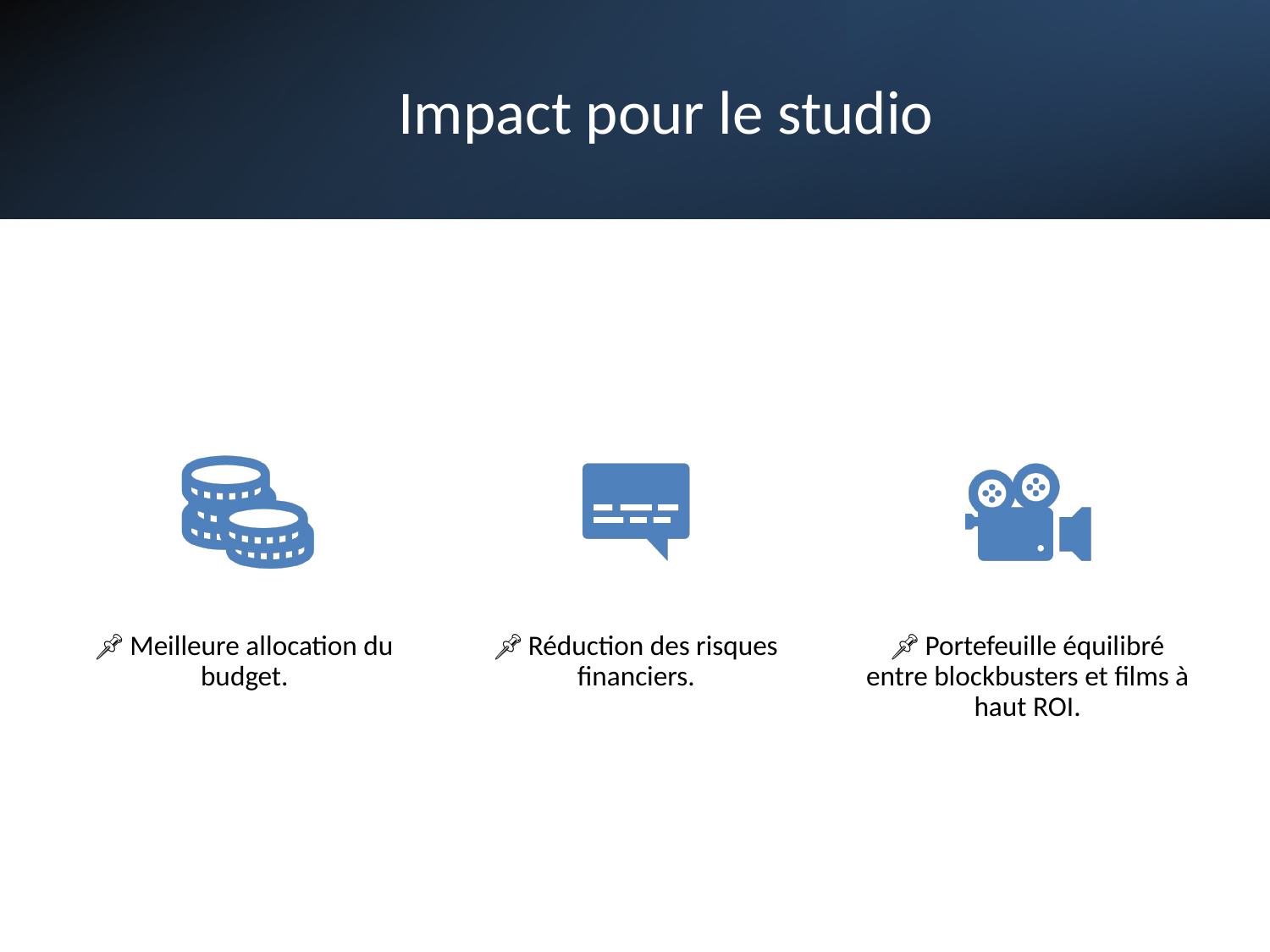

# Impact pour le studio
📌 Meilleure allocation du budget.
📌 Réduction des risques financiers.
📌 Portefeuille équilibré entre blockbusters et films à haut ROI.